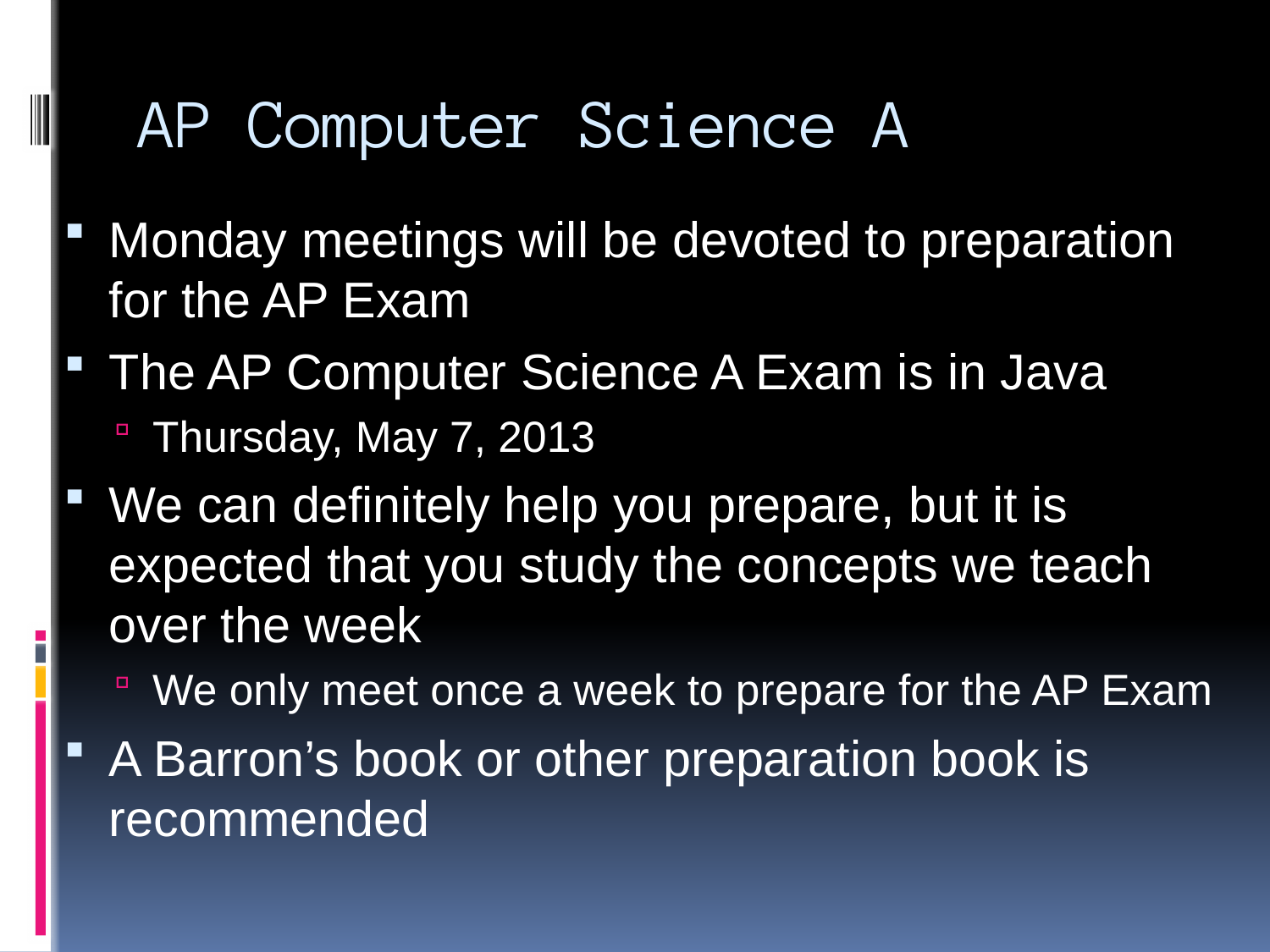

# AP Computer Science A
Monday meetings will be devoted to preparation for the AP Exam
The AP Computer Science A Exam is in Java
Thursday, May 7, 2013
We can definitely help you prepare, but it is expected that you study the concepts we teach over the week
We only meet once a week to prepare for the AP Exam
A Barron’s book or other preparation book is recommended